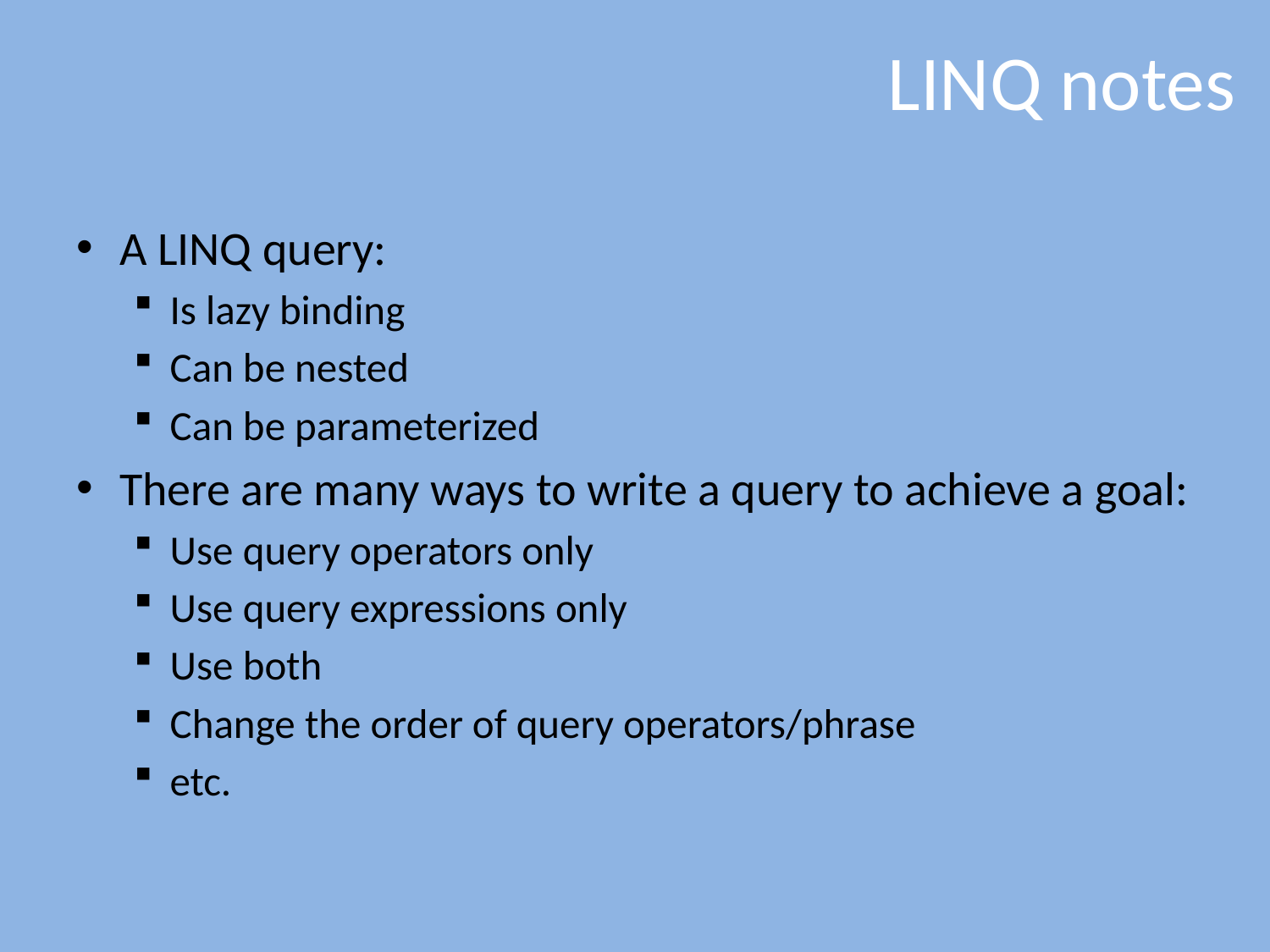

# LINQ notes
A LINQ query:
Is lazy binding
Can be nested
Can be parameterized
There are many ways to write a query to achieve a goal:
Use query operators only
Use query expressions only
Use both
Change the order of query operators/phrase
etc.